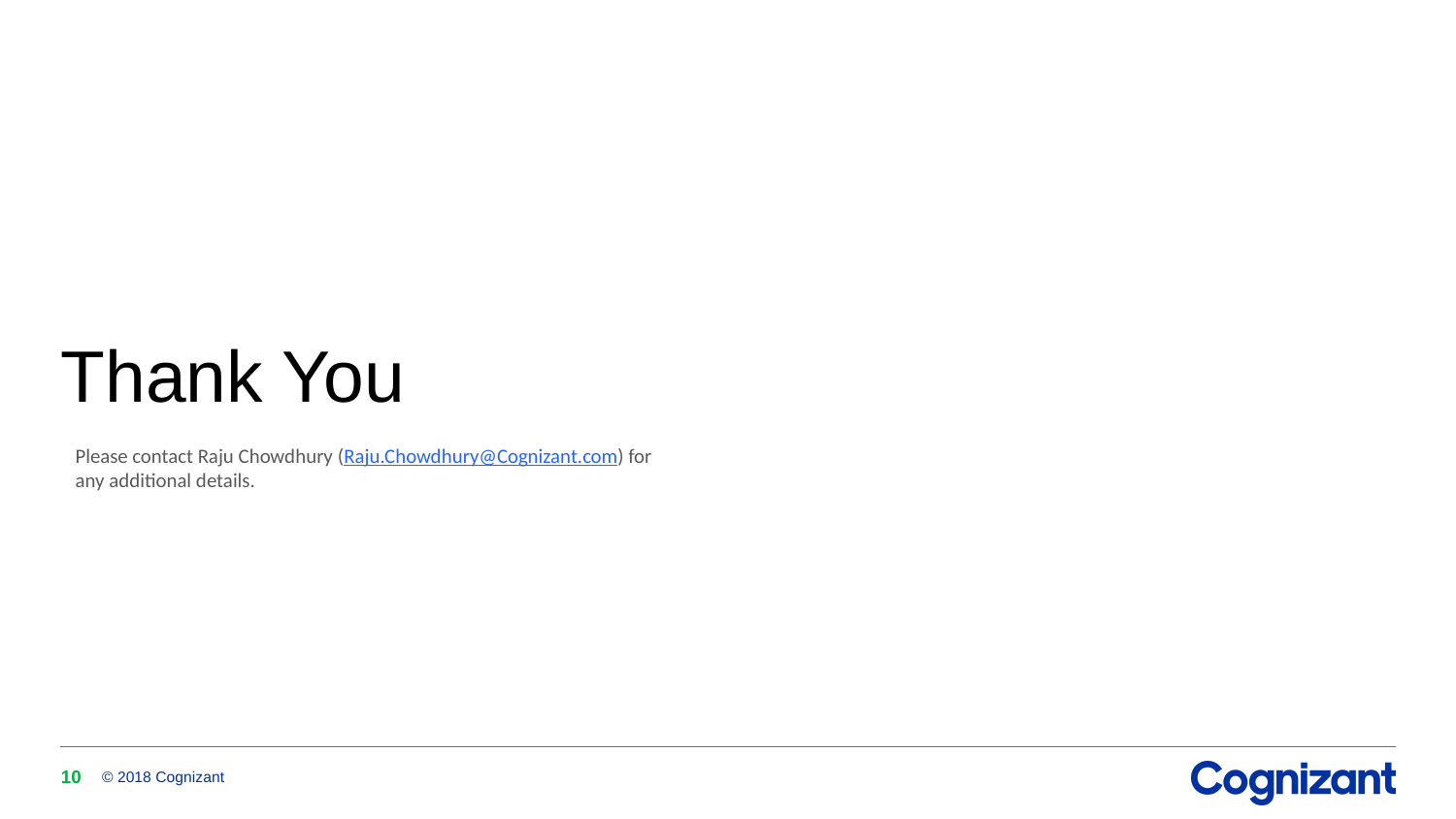

Thank You
Please contact Raju Chowdhury (Raju.Chowdhury@Cognizant.com) for any additional details.
10
© 2018 Cognizant